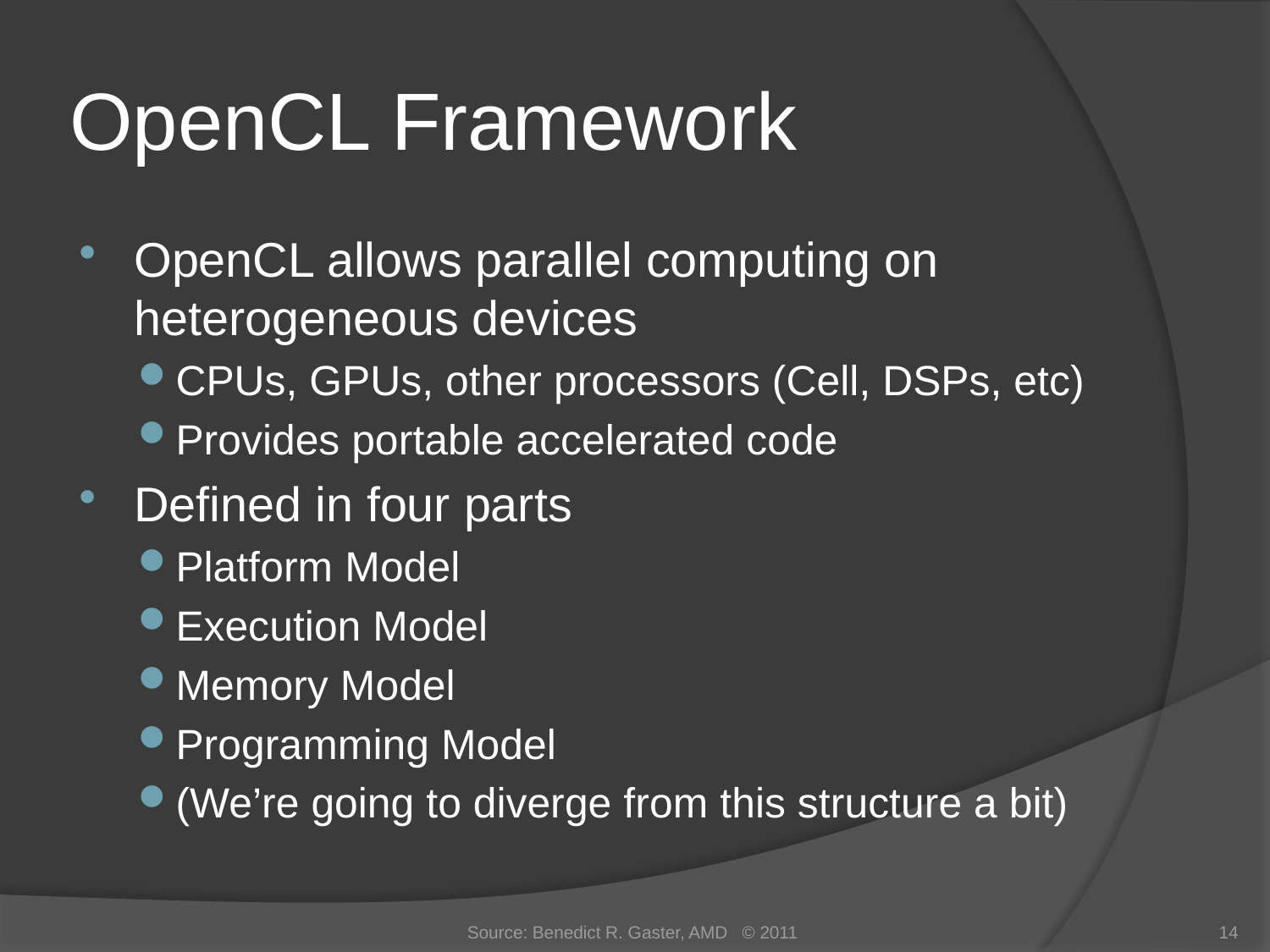

# OpenCL Framework
OpenCL allows parallel computing on heterogeneous devices
CPUs, GPUs, other processors (Cell, DSPs, etc)
Provides portable accelerated code
Defined in four parts
Platform Model
Execution Model
Memory Model
Programming Model
(We’re going to diverge from this structure a bit)
Source: Benedict R. Gaster, AMD   © 2011
14